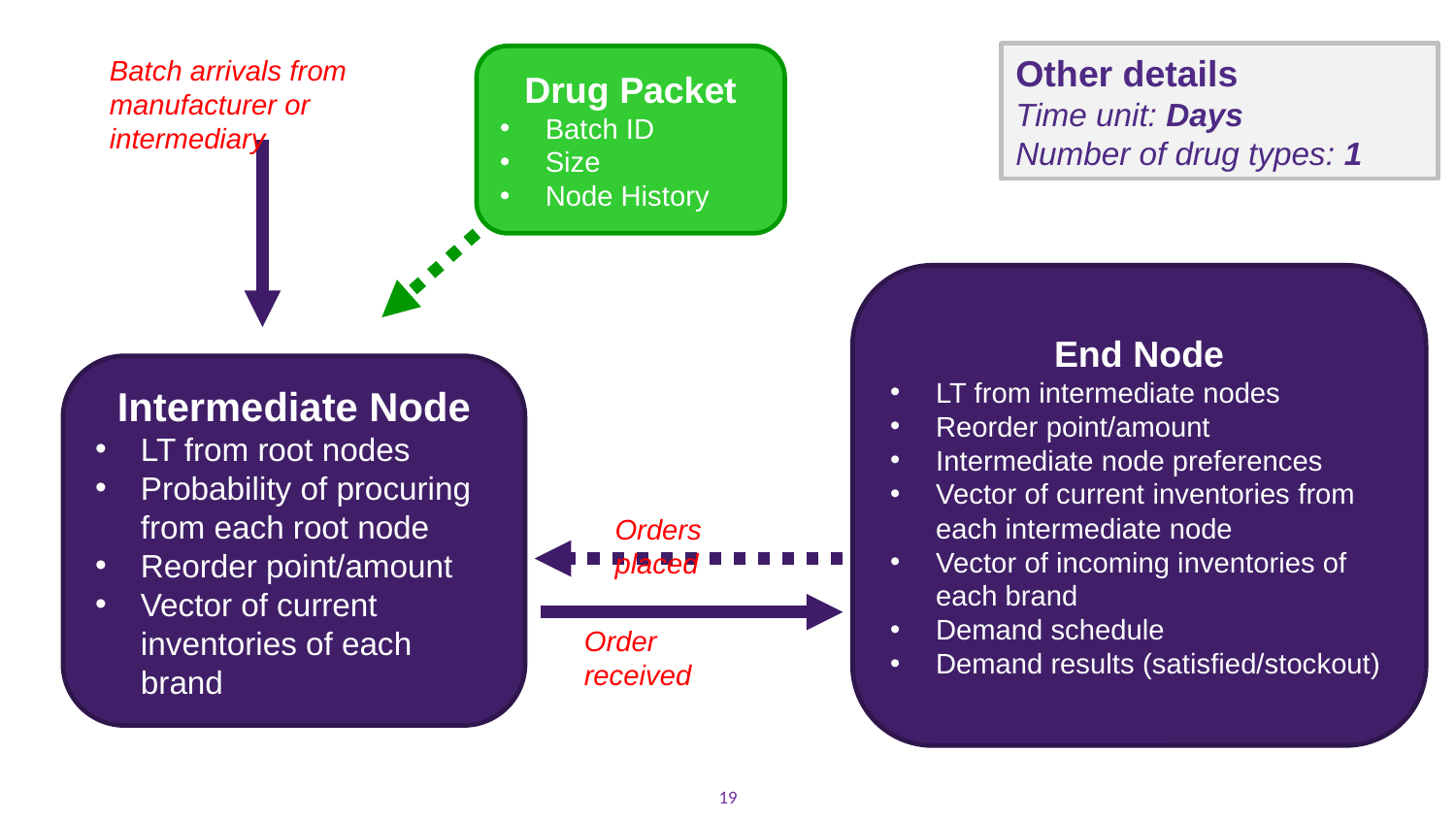

Other details
Time unit: Days
Number of drug types: 1
Batch arrivals from manufacturer or intermediary
Drug Packet
Batch ID
Size
Node History

End Node
LT from intermediate nodes
Reorder point/amount
Intermediate node preferences
Vector of current inventories from each intermediate node
Vector of incoming inventories of each brand
Demand schedule
Demand results (satisfied/stockout)
Intermediate Node
LT from root nodes
Probability of procuring from each root node
Reorder point/amount
Vector of current inventories of each brand
Orders placed
Order received
19
19